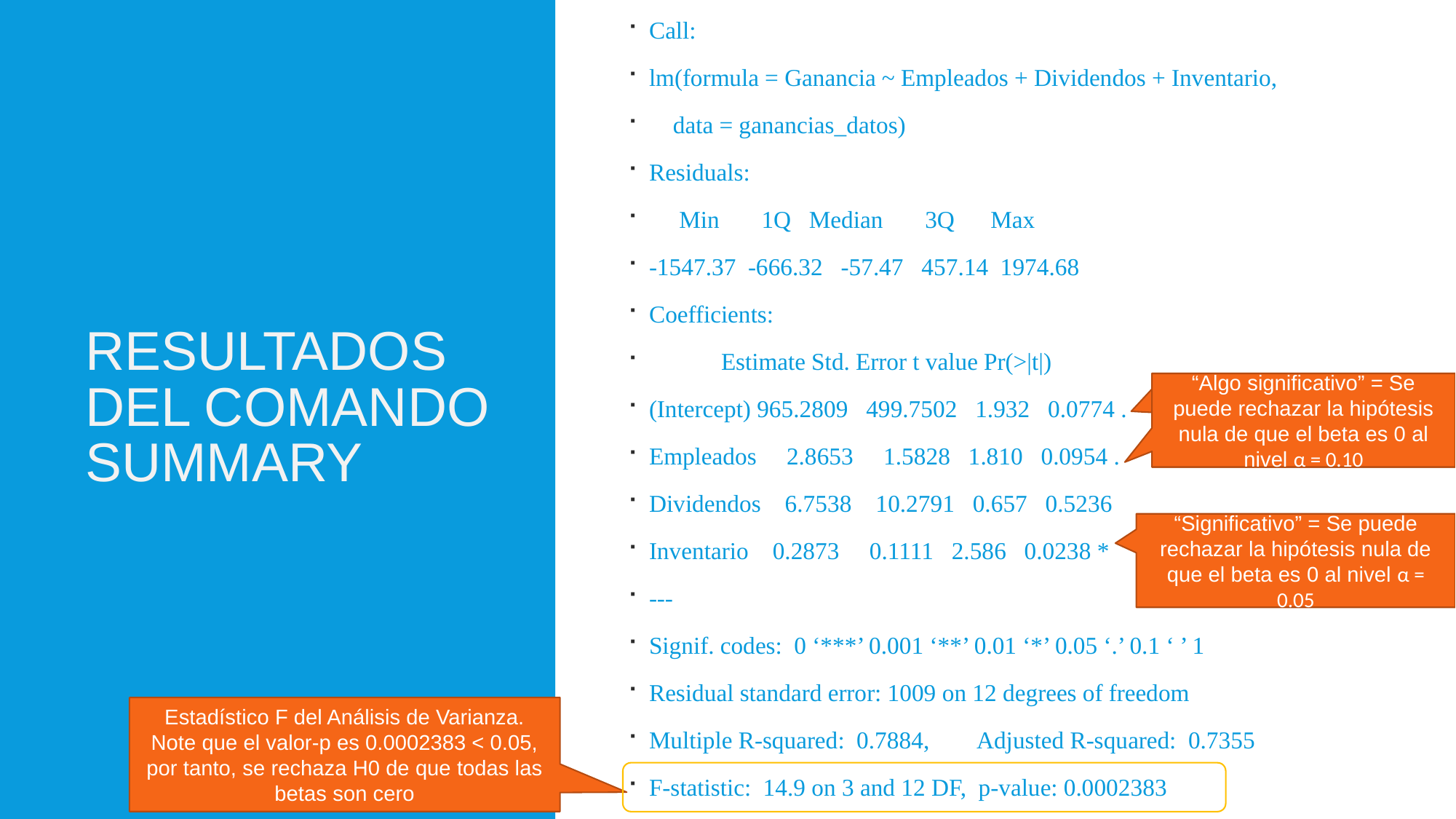

Call:
lm(formula = Ganancia ~ Empleados + Dividendos + Inventario,
    data = ganancias_datos)
Residuals:
     Min       1Q   Median       3Q      Max
-1547.37  -666.32   -57.47   457.14  1974.68
Coefficients:
            Estimate Std. Error t value Pr(>|t|)
(Intercept) 965.2809   499.7502   1.932   0.0774 .
Empleados     2.8653     1.5828   1.810   0.0954 .
Dividendos    6.7538    10.2791   0.657   0.5236
Inventario    0.2873     0.1111   2.586   0.0238 *
---
Signif. codes:  0 ‘***’ 0.001 ‘**’ 0.01 ‘*’ 0.05 ‘.’ 0.1 ‘ ’ 1
Residual standard error: 1009 on 12 degrees of freedom
Multiple R-squared:  0.7884,	Adjusted R-squared:  0.7355
F-statistic:  14.9 on 3 and 12 DF,  p-value: 0.0002383

# Resultados del comando summary
“Algo significativo” = Se puede rechazar la hipótesis nula de que el beta es 0 al nivel α = 0.10
“Algo significativo” = Se puede rechazar la hipótesis nula de que el beta es 0 al nivel α = 0.10
“Significativo” = Se puede rechazar la hipótesis nula de que el beta es 0 al nivel α = 0.05
Estadístico F del Análisis de Varianza. Note que el valor-p es 0.0002383 < 0.05, por tanto, se rechaza H0 de que todas las betas son cero